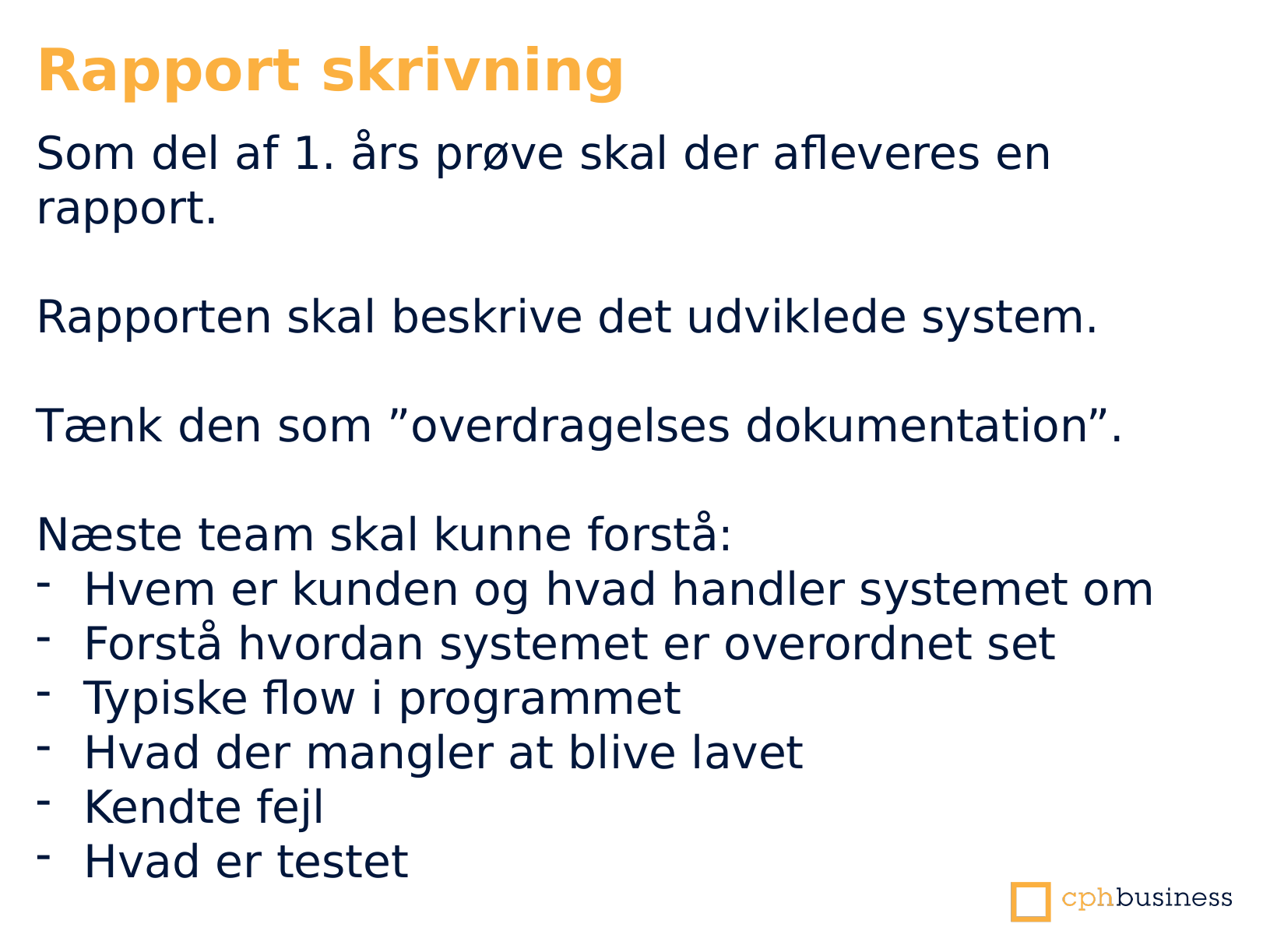

Rapport skrivning
Som del af 1. års prøve skal der afleveres en rapport.

Rapporten skal beskrive det udviklede system.

Tænk den som ”overdragelses dokumentation”.

Næste team skal kunne forstå:
Hvem er kunden og hvad handler systemet om
Forstå hvordan systemet er overordnet set
Typiske flow i programmet
Hvad der mangler at blive lavet
Kendte fejl
Hvad er testet